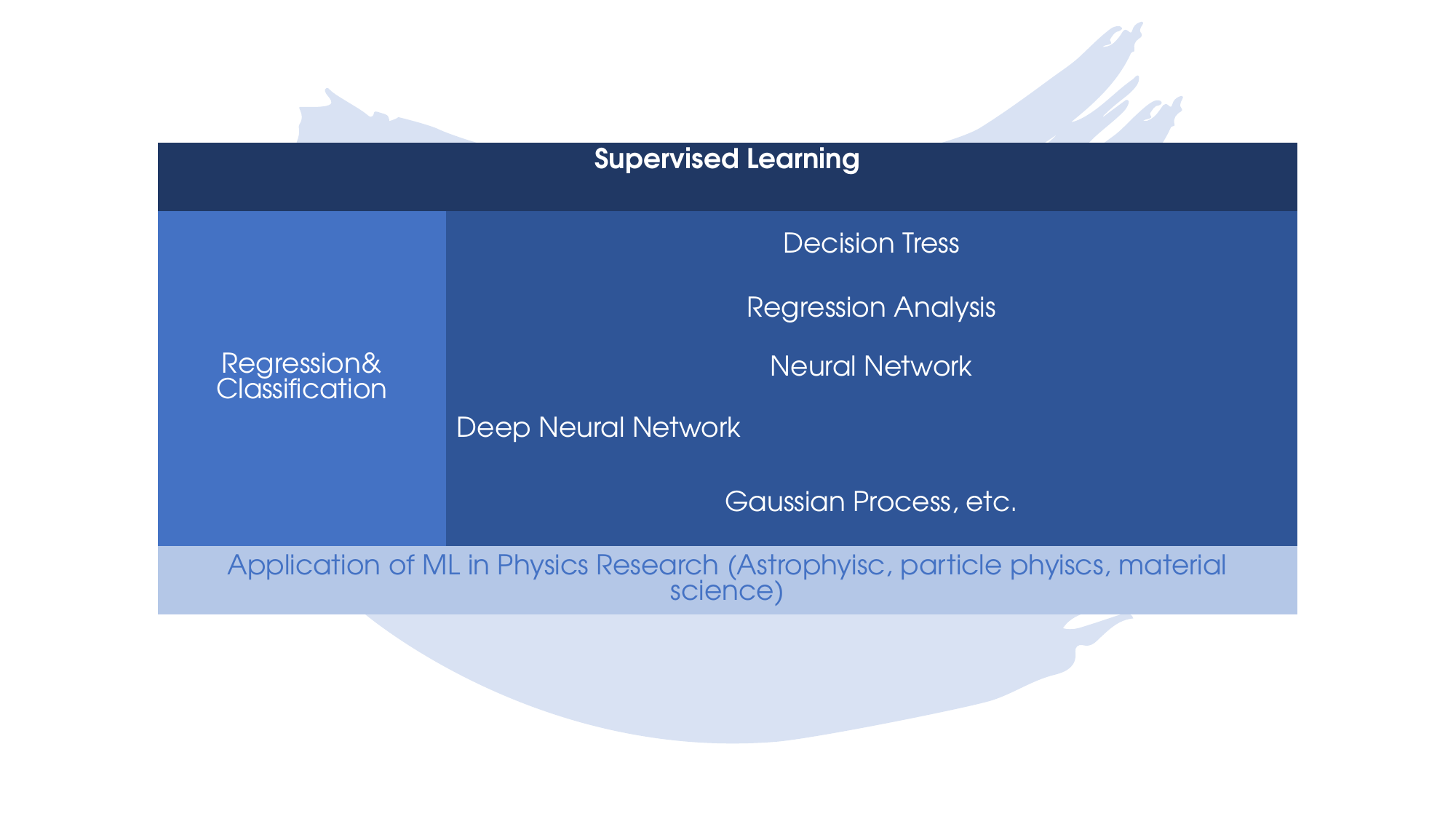

| Supervised Learning | Model |
| --- | --- |
| Regression& Classification | Decision Tress |
|  | Regression Analysis |
|  | Neural Network |
| Classification | Deep Neural Network |
|  | Gaussian Process, etc. |
| Application of ML in Physics Research (Astrophyisc, particle phyiscs, material science) |  |
#